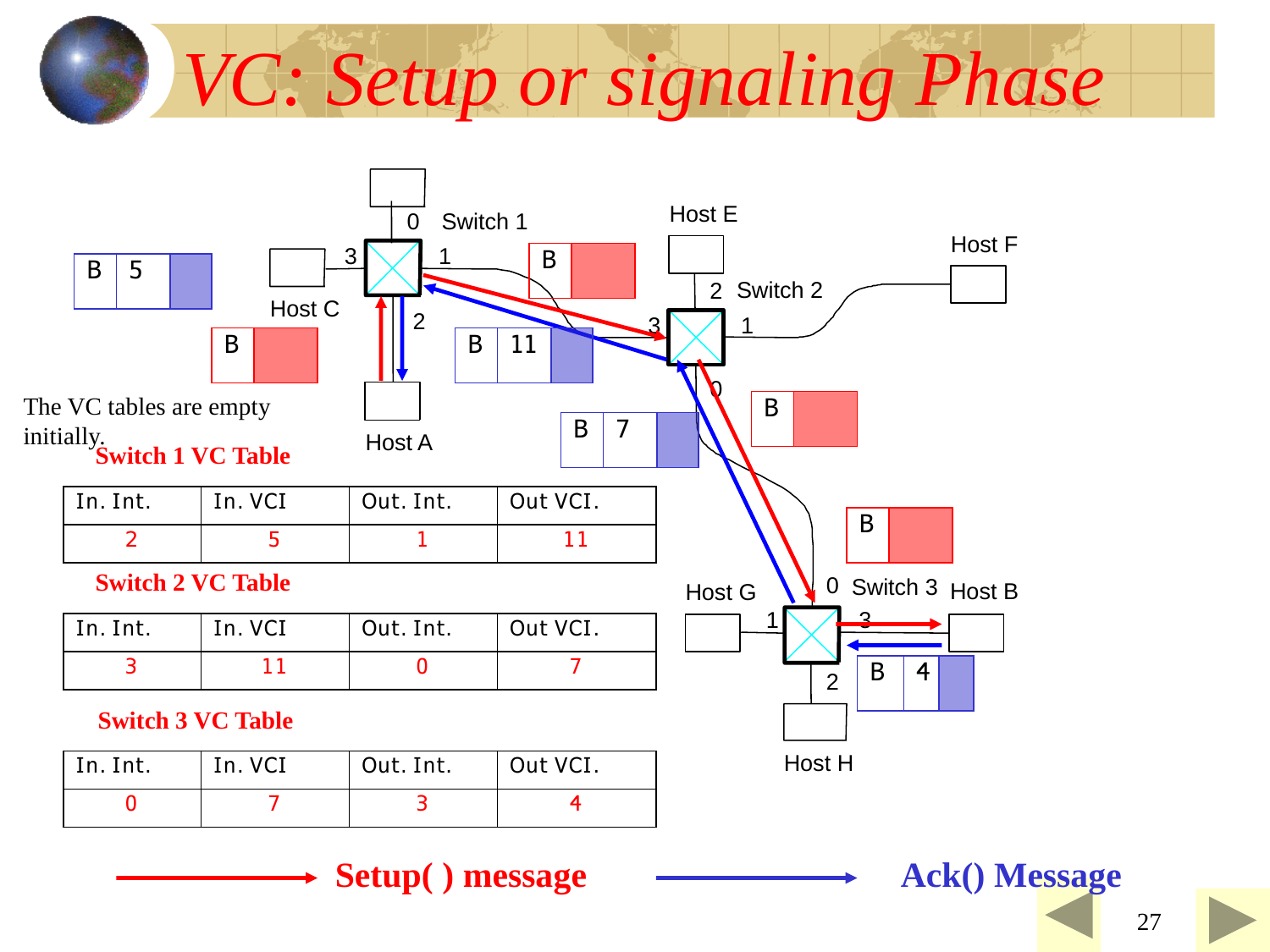

# VC: Setup or signaling Phase

Host E

0
Switch 1
Host F

3
1
| B |  |
| --- | --- |

| B | 5 |  |
| --- | --- | --- |

Switch 2
2

Host C

2

3
1
| B |  |
| --- | --- |
| B | 11 |  |
| --- | --- | --- |

0

The VC tables are empty
initially.
| B |  |
| --- | --- |
| B | 7 |  |
| --- | --- | --- |
Host A
Switch 1 VC Table
| In. Int. | In. VCI | Out. Int. | Out VCI. |
| --- | --- | --- | --- |
| 2 | 5 | 1 | 11 |
| B |  |
| --- | --- |
Switch 2 VC Table
0
Switch 3
Host B
Host G
1
3

| In. Int. | In. VCI | Out. Int. | Out VCI. |
| --- | --- | --- | --- |
| 3 | 11 | 0 | 7 |

| B | 4 |  |
| --- | --- | --- |

2
Switch 3 VC Table

Host H
| In. Int. | In. VCI | Out. Int. | Out VCI. |
| --- | --- | --- | --- |
| 0 | 7 | 3 | 4 |
Setup( ) message
Ack() Message

27